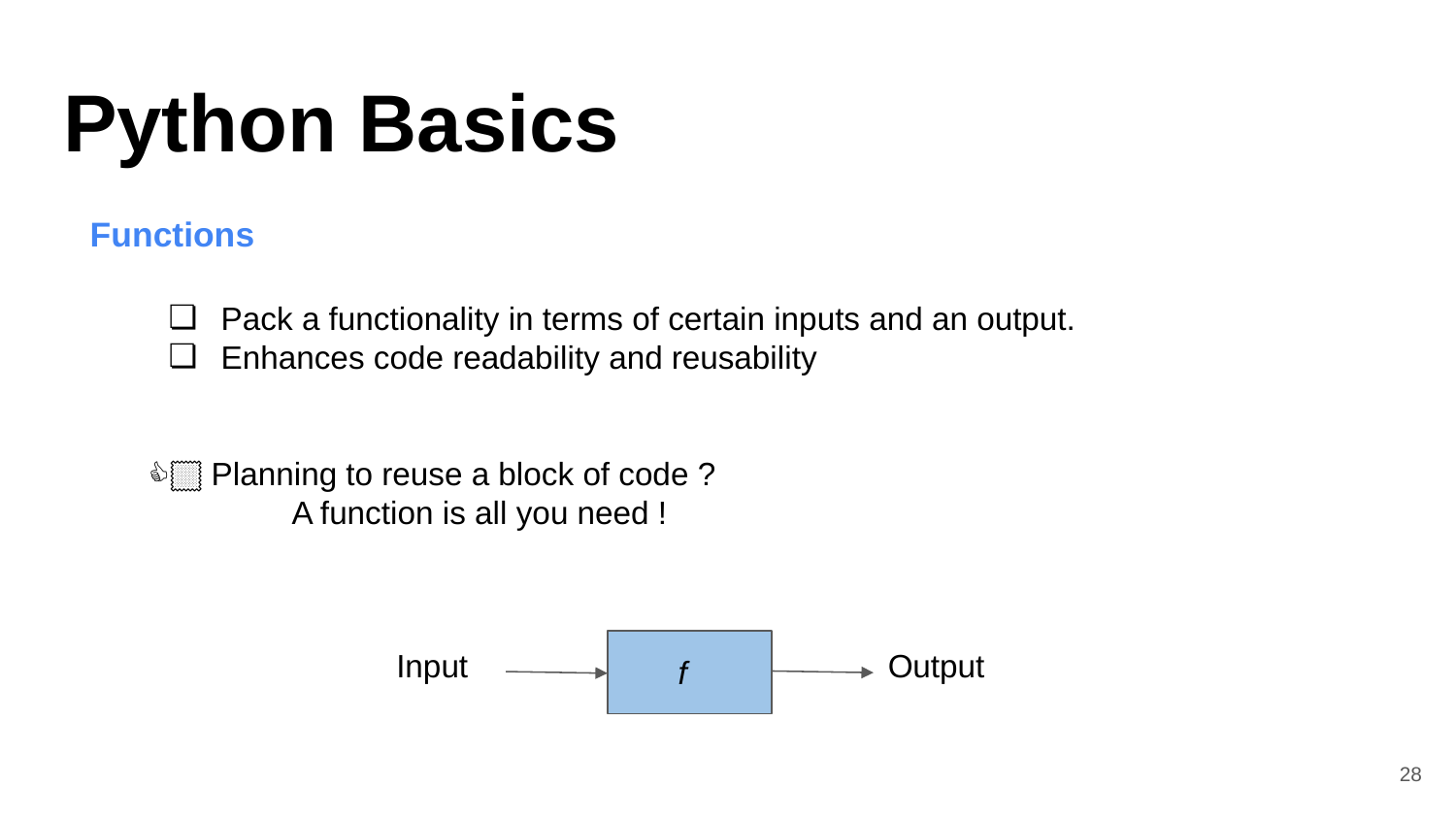

Python Basics
Functions
Pack a functionality in terms of certain inputs and an output.
Enhances code readability and reusability

👍🏻 Planning to reuse a block of code ?
                A function is all you need !
Input

Output
f
28